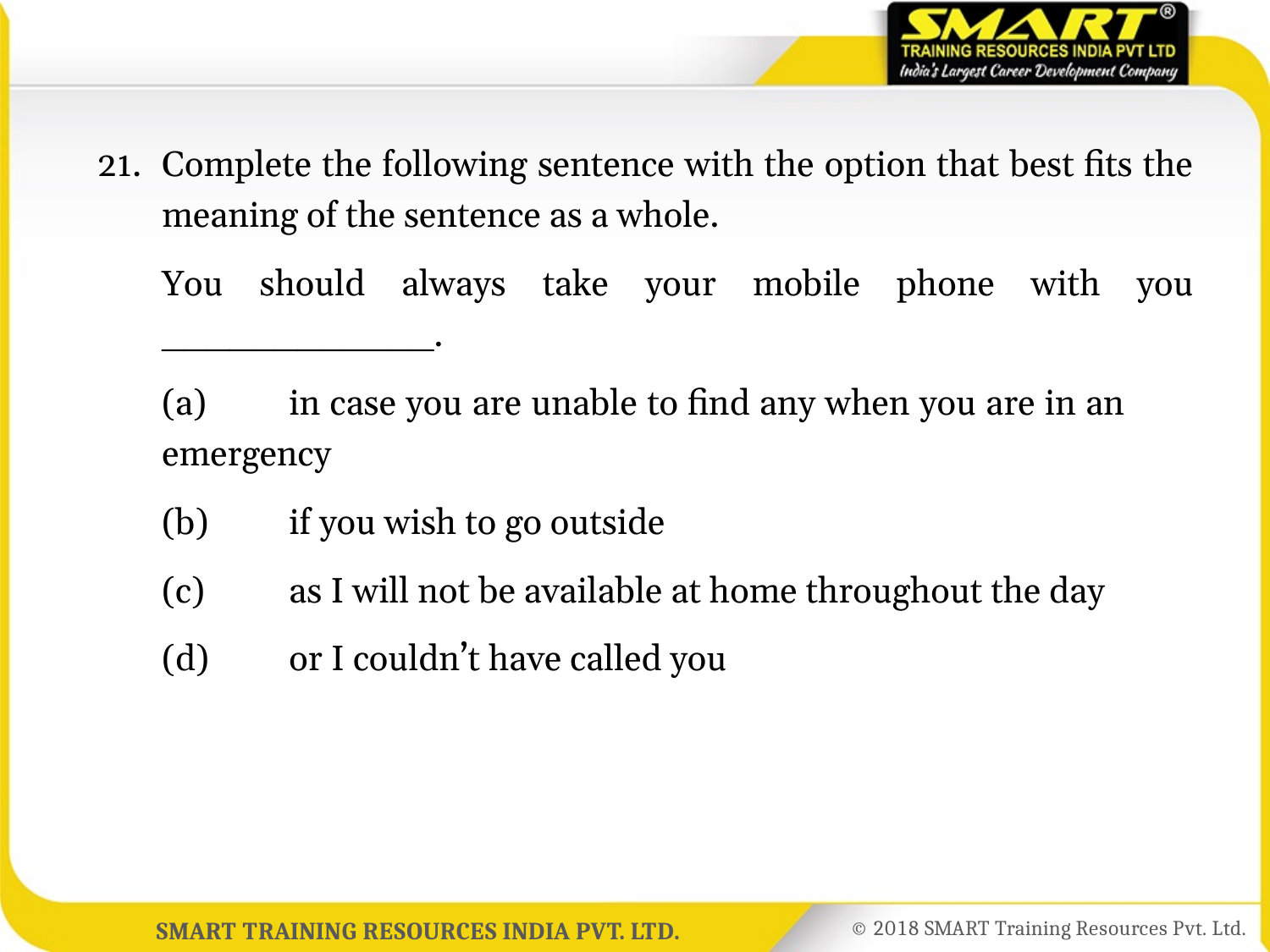

21.	Complete the following sentence with the option that best fits the meaning of the sentence as a whole.
	You should always take your mobile phone with you ____________.
	(a)	in case you are unable to find any when you are in an 	emergency
	(b)	if you wish to go outside
	(c)	as I will not be available at home throughout the day
	(d)	or I couldn’t have called you